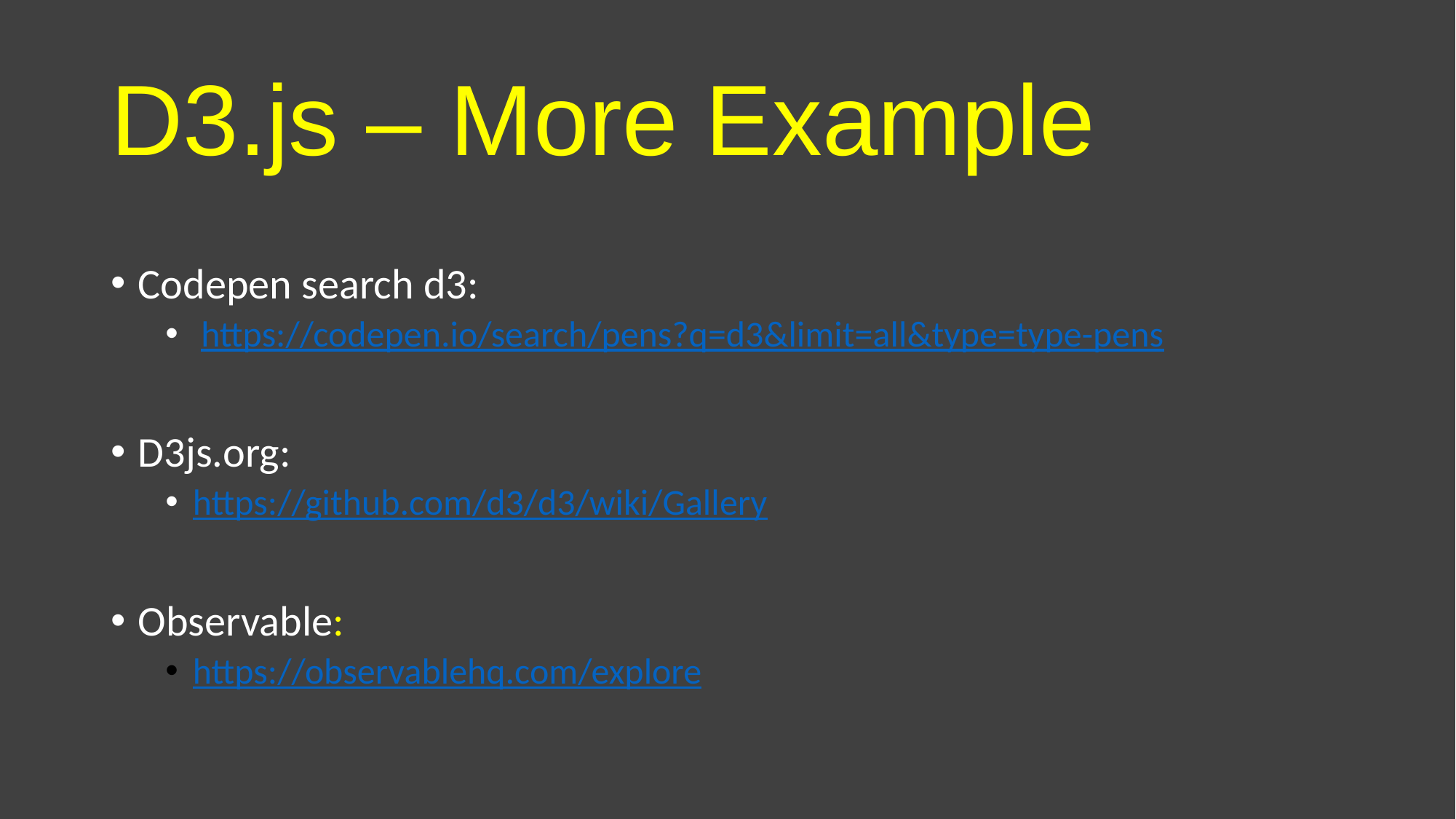

# D3.js – More Example
Codepen search d3:
 https://codepen.io/search/pens?q=d3&limit=all&type=type-pens

D3js.org:
https://github.com/d3/d3/wiki/Gallery

Observable:
https://observablehq.com/explore